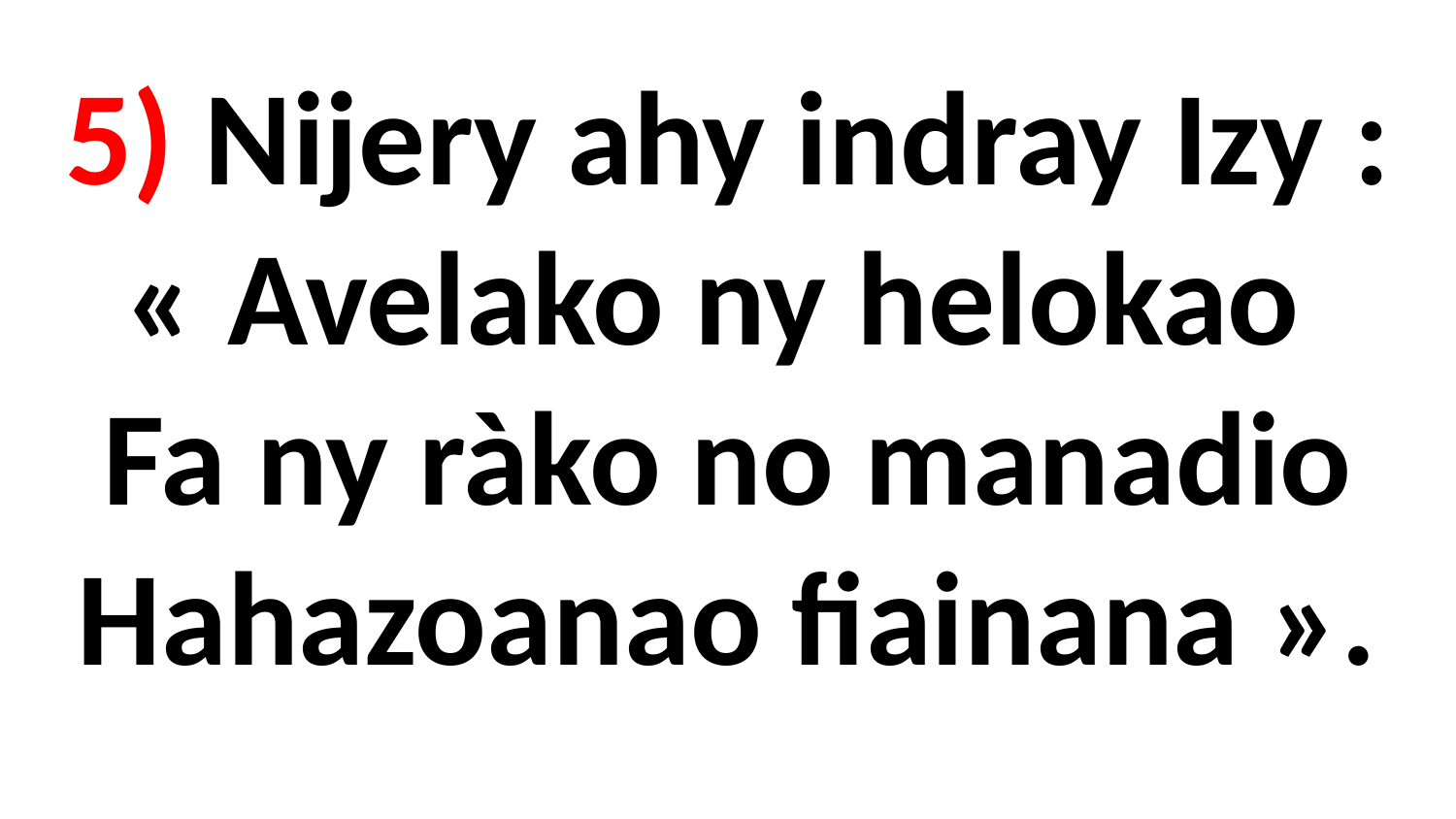

# 5) Nijery ahy indray Izy : « Avelako ny helokao Fa ny ràko no manadio Hahazoanao fiainana ».